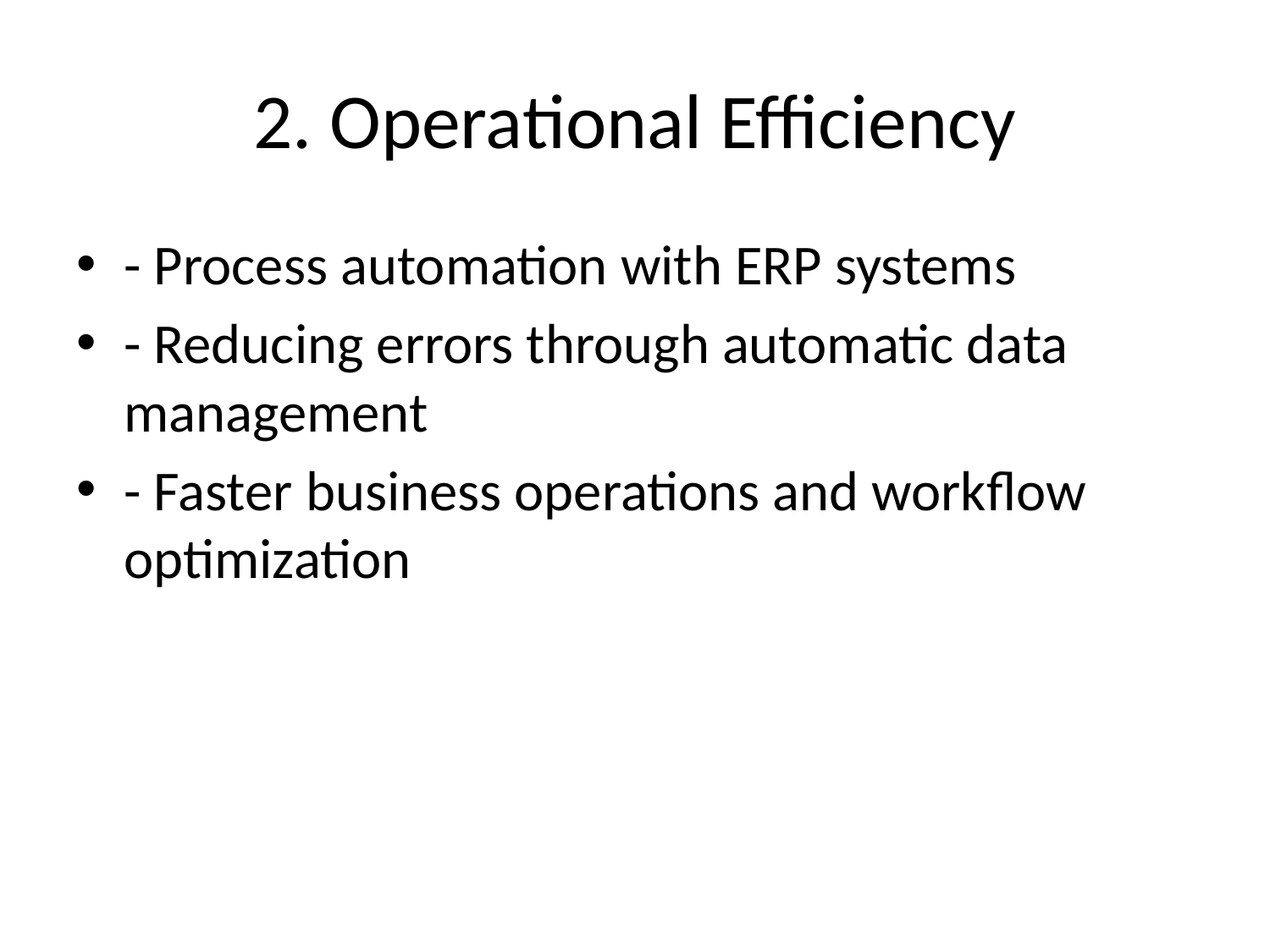

# 2. Operational Efficiency
- Process automation with ERP systems
- Reducing errors through automatic data management
- Faster business operations and workflow optimization